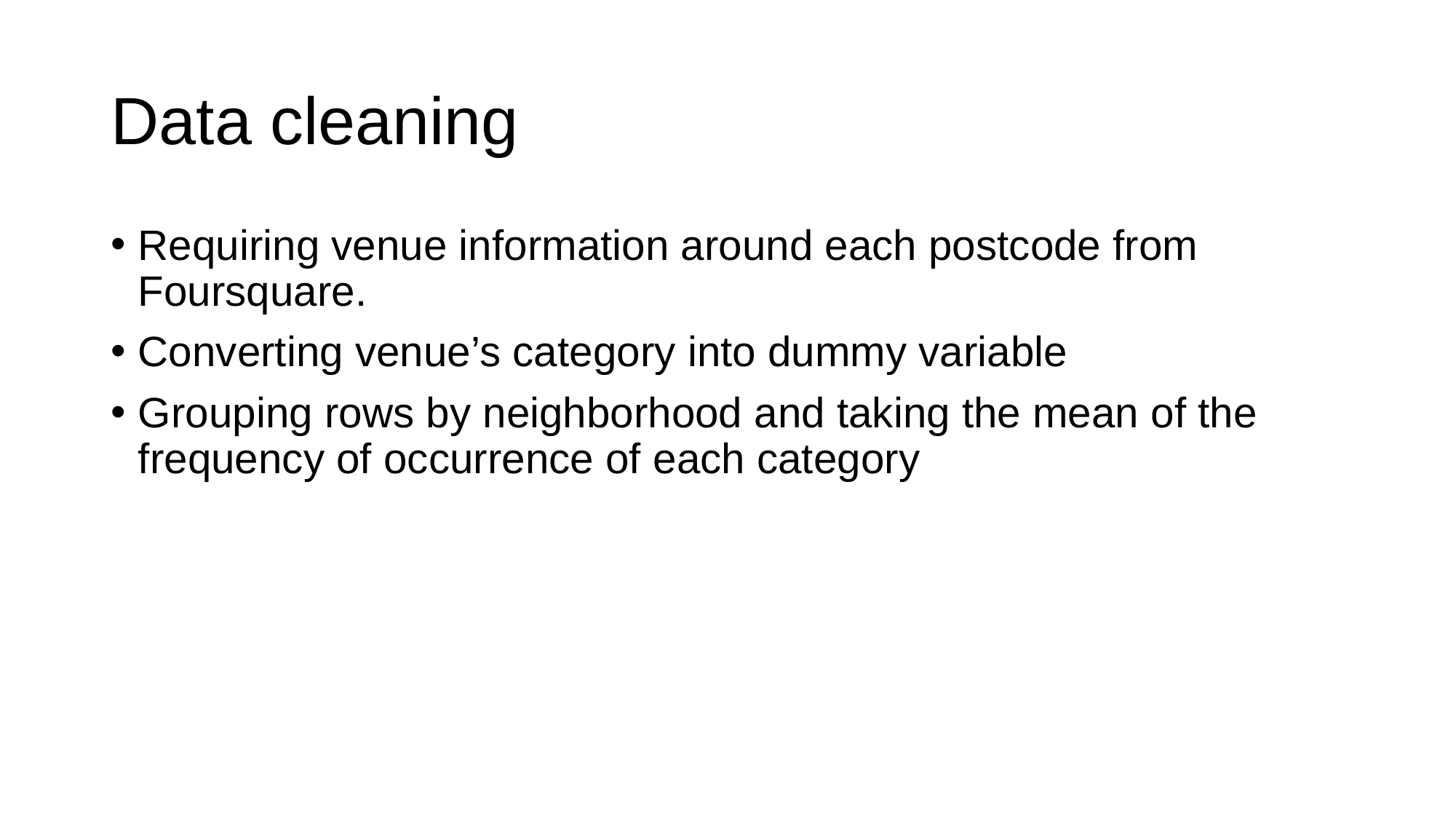

# Data cleaning
Requiring venue information around each postcode from Foursquare.
Converting venue’s category into dummy variable
Grouping rows by neighborhood and taking the mean of the frequency of occurrence of each category